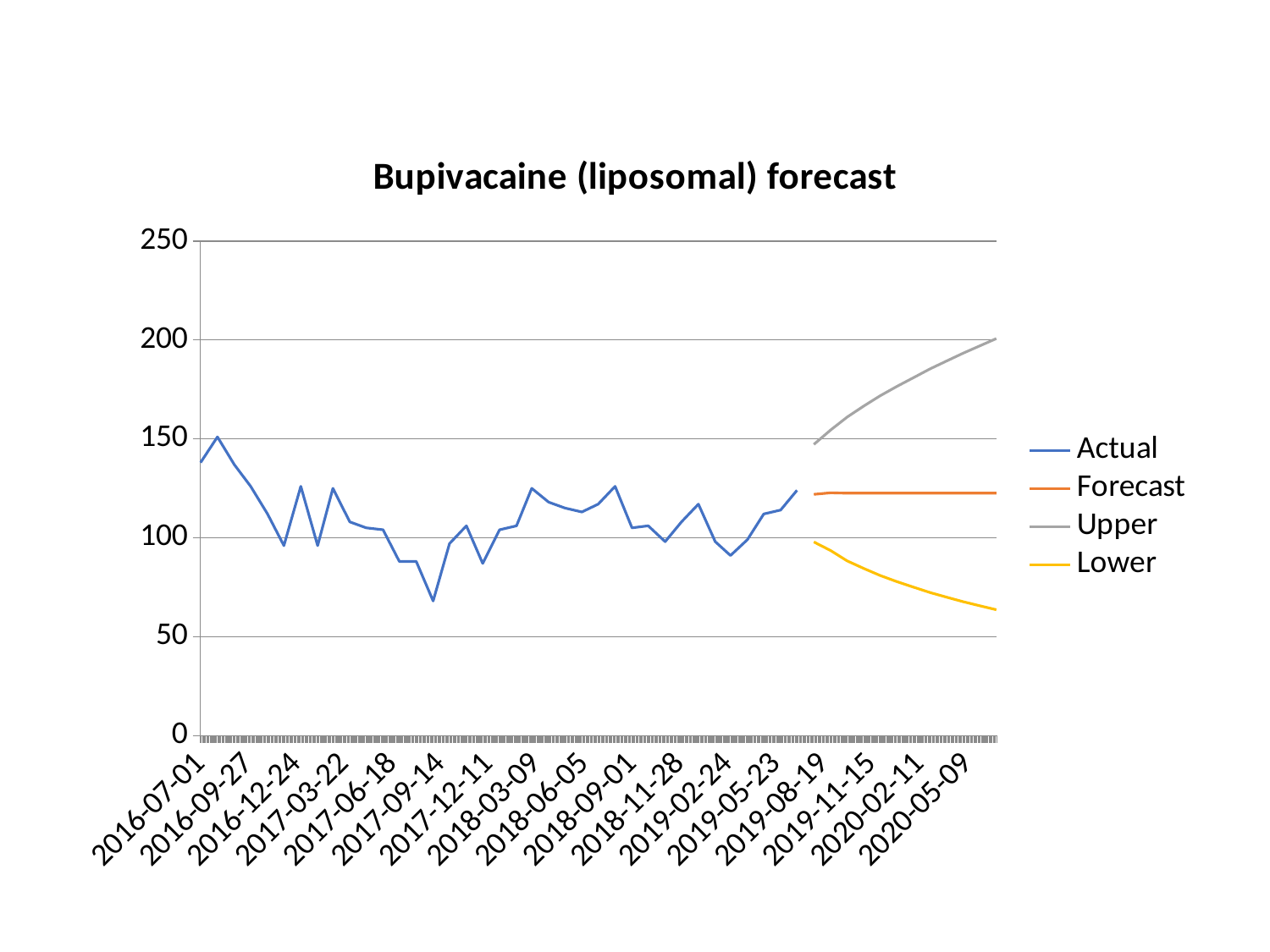

### Chart: Bupivacaine (liposomal) forecast

| Category | Actual | Forecast | Upper | Lower |
|---|---|---|---|---|
| 42552.0 | 138.0 | None | None | None |
| 42583.0 | 151.0 | None | None | None |
| 42614.0 | 137.0 | None | None | None |
| 42644.0 | 126.0 | None | None | None |
| 42675.0 | 112.0 | None | None | None |
| 42705.0 | 96.0 | None | None | None |
| 42736.0 | 126.0 | None | None | None |
| 42767.0 | 96.0 | None | None | None |
| 42795.0 | 125.0 | None | None | None |
| 42826.0 | 108.0 | None | None | None |
| 42856.0 | 105.0 | None | None | None |
| 42887.0 | 104.0 | None | None | None |
| 42917.0 | 88.0 | None | None | None |
| 42948.0 | 88.0 | None | None | None |
| 42979.0 | 68.0 | None | None | None |
| 43009.0 | 97.0 | None | None | None |
| 43040.0 | 106.0 | None | None | None |
| 43070.0 | 87.0 | None | None | None |
| 43101.0 | 104.0 | None | None | None |
| 43132.0 | 106.0 | None | None | None |
| 43160.0 | 125.0 | None | None | None |
| 43191.0 | 118.0 | None | None | None |
| 43221.0 | 115.0 | None | None | None |
| 43252.0 | 113.0 | None | None | None |
| 43282.0 | 117.0 | None | None | None |
| 43313.0 | 126.0 | None | None | None |
| 43344.0 | 105.0 | None | None | None |
| 43374.0 | 106.0 | None | None | None |
| 43405.0 | 98.0 | None | None | None |
| 43435.0 | 108.0 | None | None | None |
| 43466.0 | 117.0 | None | None | None |
| 43497.0 | 98.0 | None | None | None |
| 43525.0 | 91.0 | None | None | None |
| 43556.0 | 99.0 | None | None | None |
| 43586.0 | 112.0 | None | None | None |
| 43617.0 | 114.0 | None | None | None |
| 43647.0 | 124.0 | None | None | None |
| 43678.0 | None | 121.95538588268359 | 147.19660966581375 | 97.83409731207405 |
| 43709.0 | None | 122.74608981316038 | 154.54262206719795 | 93.47837203500147 |
| 43739.0 | None | 122.5248242080325 | 161.0064218755007 | 88.30140380790826 |
| 43770.0 | None | 122.58664186554715 | 166.6767765329317 | 84.39116805965627 |
| 43800.0 | None | 122.5693633210697 | 171.83419621735317 | 80.86100841278368 |
| 43831.0 | None | 122.57419220749739 | 176.6197963940609 | 77.7395337272746 |
| 43862.0 | None | 122.57284261661533 | 181.11228230623198 | 74.90058734686531 |
| 43891.0 | None | 122.57321980038908 | 185.3705519526269 | 72.29854243786318 |
| 43922.0 | None | 122.57311438474592 | 189.43425293316662 | 69.89003917317925 |
| 43952.0 | None | 122.57314384637718 | 193.33366092953244 | 67.64583928226216 |
| 43983.0 | None | 122.57313561241993 | 197.0917144755442 | 65.5427133006294 |
| 44013.0 | None | 122.57313791365195 | 200.72654779412215 | 63.562607565062905 |